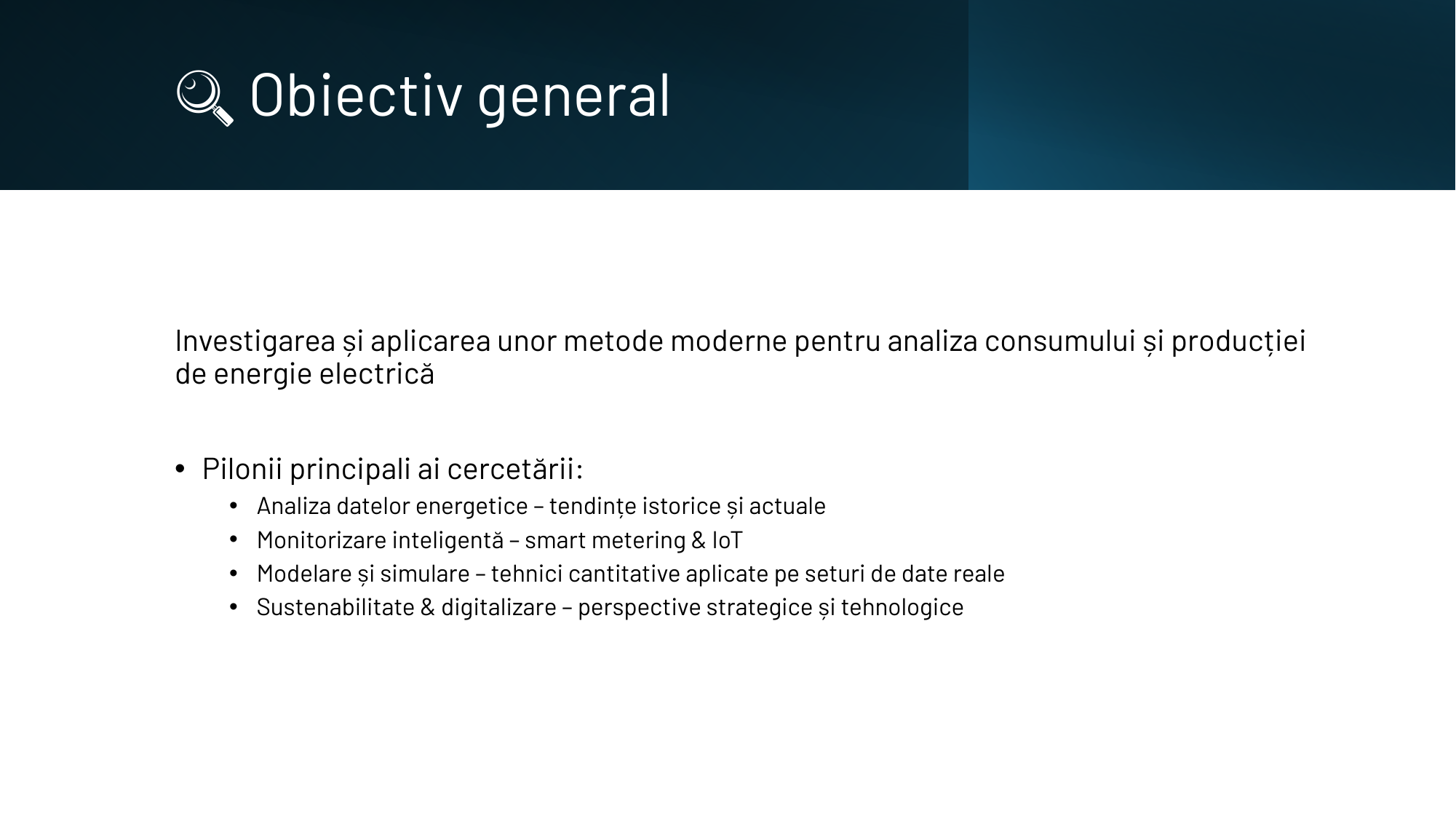

# 🔍 Obiectiv general
Investigarea și aplicarea unor metode moderne pentru analiza consumului și producției de energie electrică

Pilonii principali ai cercetării:
Analiza datelor energetice – tendințe istorice și actuale
Monitorizare inteligentă – smart metering & IoT
Modelare și simulare – tehnici cantitative aplicate pe seturi de date reale
Sustenabilitate & digitalizare – perspective strategice și tehnologice